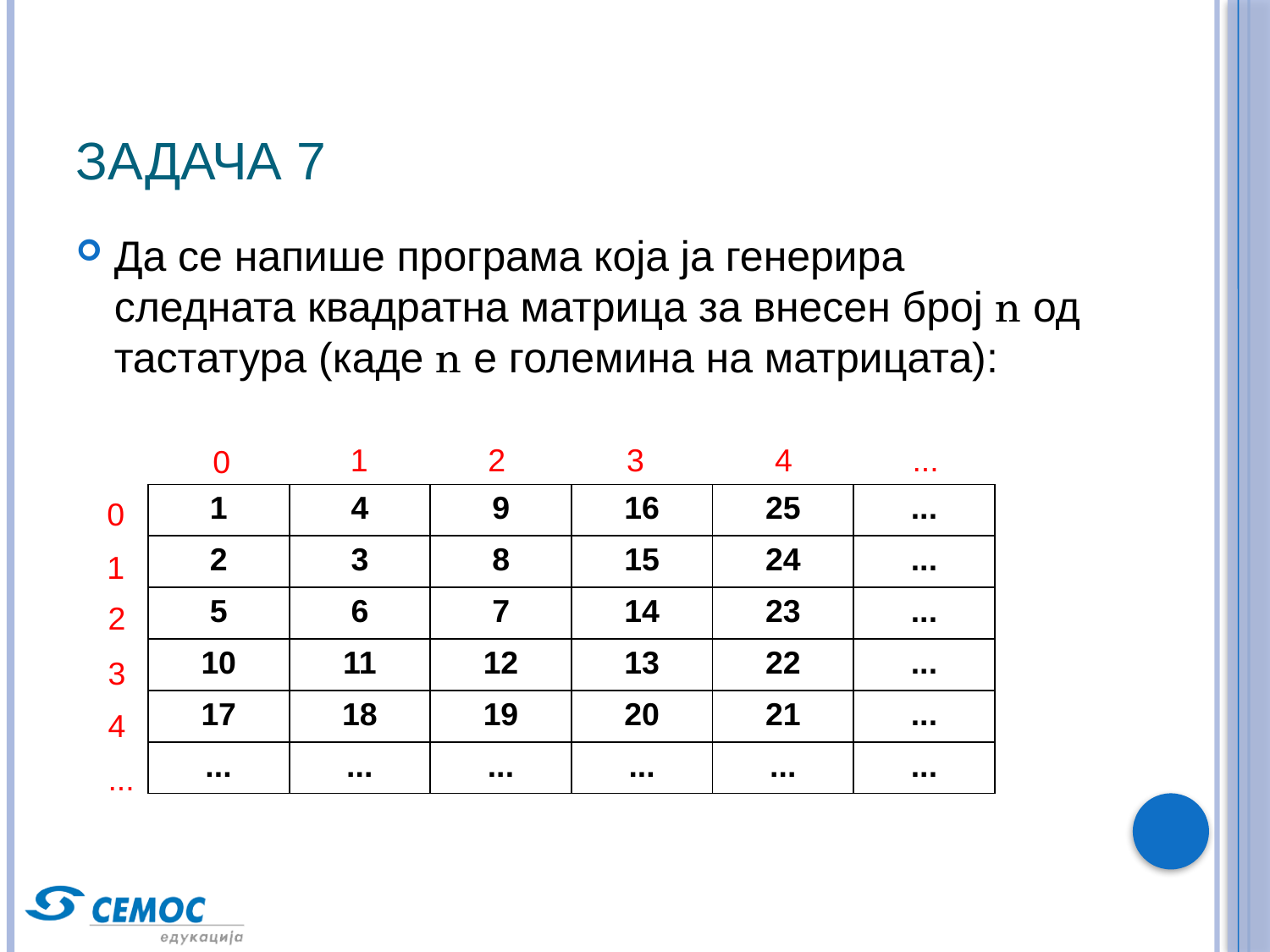

# Задача 7
Да се напише програма која ја генерира следната квадратна матрица за внесен број n од тастатура (каде n е големина на матрицата):
1
2
3
4
...
0
| 1 | 4 | 9 | 16 | 25 | ... |
| --- | --- | --- | --- | --- | --- |
| 2 | 3 | 8 | 15 | 24 | ... |
| 5 | 6 | 7 | 14 | 23 | ... |
| 10 | 11 | 12 | 13 | 22 | ... |
| 17 | 18 | 19 | 20 | 21 | ... |
| ... | ... | ... | ... | ... | ... |
0
1
2
3
4
...